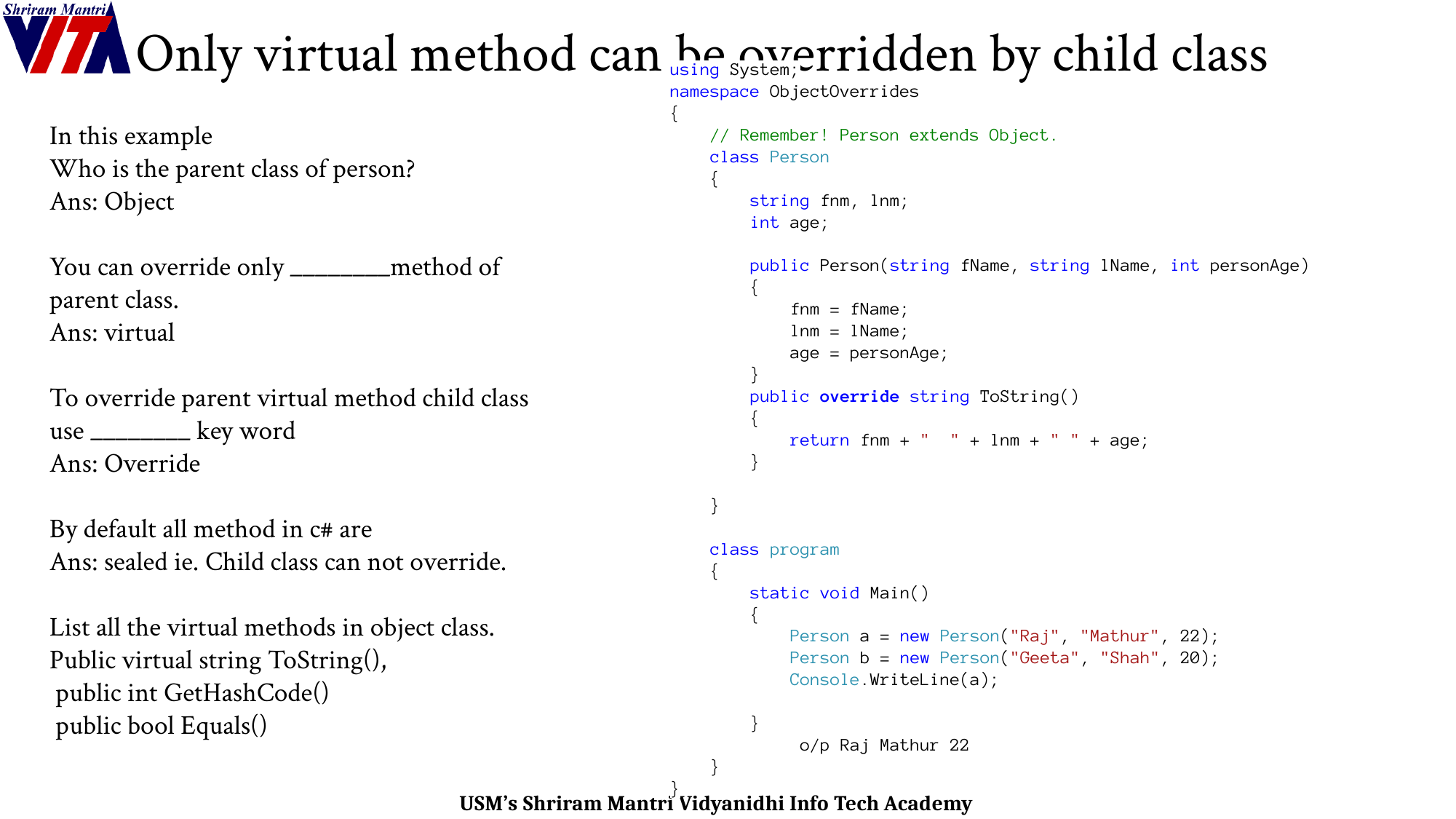

# Only virtual method can be overridden by child class
using System;
namespace ObjectOverrides
{
    // Remember! Person extends Object.
    class Person
    {
        string fnm, lnm;
        int age;

        public Person(string fName, string lName, int personAge)
        {
            fnm = fName;
            lnm = lName;
            age = personAge;
        }
        public override string ToString()
        {
            return fnm + "  " + lnm + " " + age;
        }

    }

    class program
    {
        static void Main()
        {
            Person a = new Person("Raj", "Mathur", 22);
            Person b = new Person("Geeta", "Shah", 20);
            Console.WriteLine(a);

        }
             o/p Raj Mathur 22
    }
}
In this example
Who is the parent class of person?
Ans: Object

You can override only ________method of parent class.
Ans: virtual

To override parent virtual method child class use ________ key word
Ans: Override

By default all method in c# are
Ans: sealed ie. Child class can not override.

List all the virtual methods in object class.
Public virtual string ToString(),
 public int GetHashCode()
 public bool Equals()